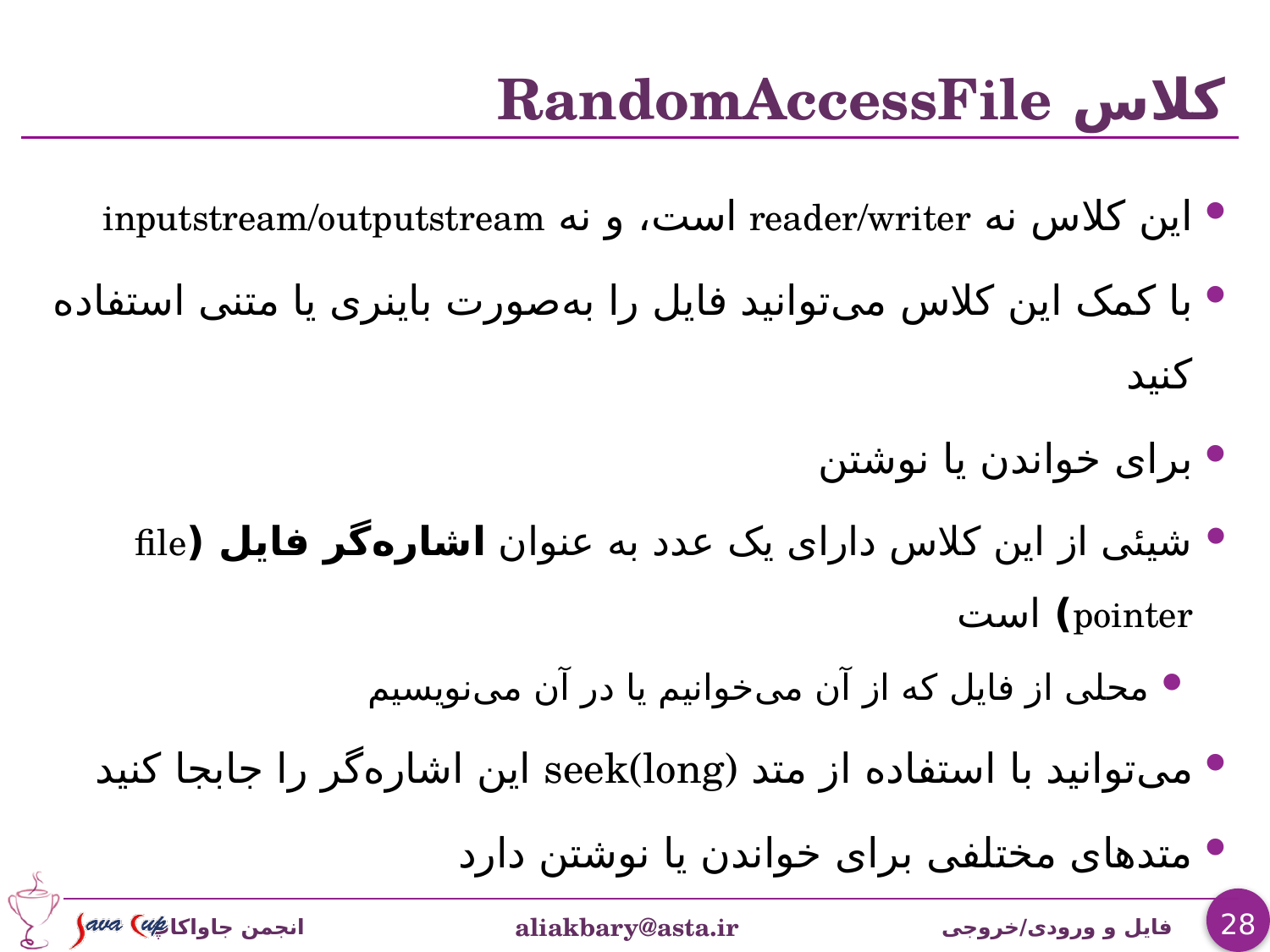

# کلاس RandomAccessFile
این کلاس نه reader/writer است، و نه inputstream/outputstream
با کمک این کلاس می‌توانید فایل را به‌صورت باینری یا متنی استفاده کنید
برای خواندن یا نوشتن
شیئی از این کلاس دارای یک عدد به عنوان اشاره‌گر فایل (file pointer) است
محلی از فایل که از آن می‌خوانیم یا در آن می‌نویسیم
می‌توانید با استفاده از متد seek(long) این اشاره‌گر را جابجا کنید
متدهای مختلفی برای خواندن یا نوشتن دارد